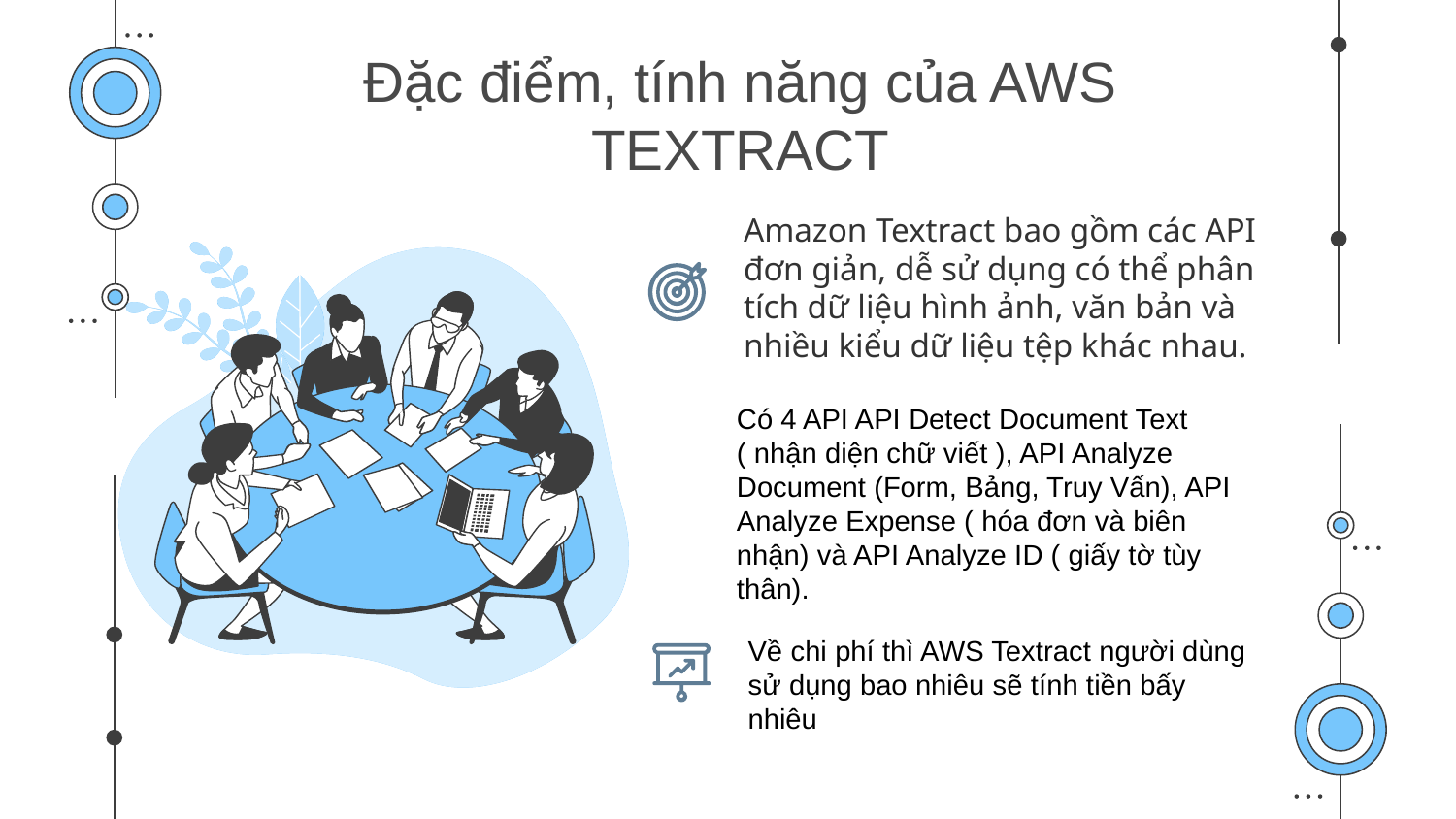

# Đặc điểm, tính năng của AWS TEXTRACT
Amazon Textract bao gồm các API đơn giản, dễ sử dụng có thể phân tích dữ liệu hình ảnh, văn bản và nhiều kiểu dữ liệu tệp khác nhau.

Có 4 API API Detect Document Text ( nhận diện chữ viết ), API Analyze Document (Form, Bảng, Truy Vấn), API Analyze Expense ( hóa đơn và biên nhận) và API Analyze ID ( giấy tờ tùy thân).
Về chi phí thì AWS Textract người dùng sử dụng bao nhiêu sẽ tính tiền bấy nhiêu